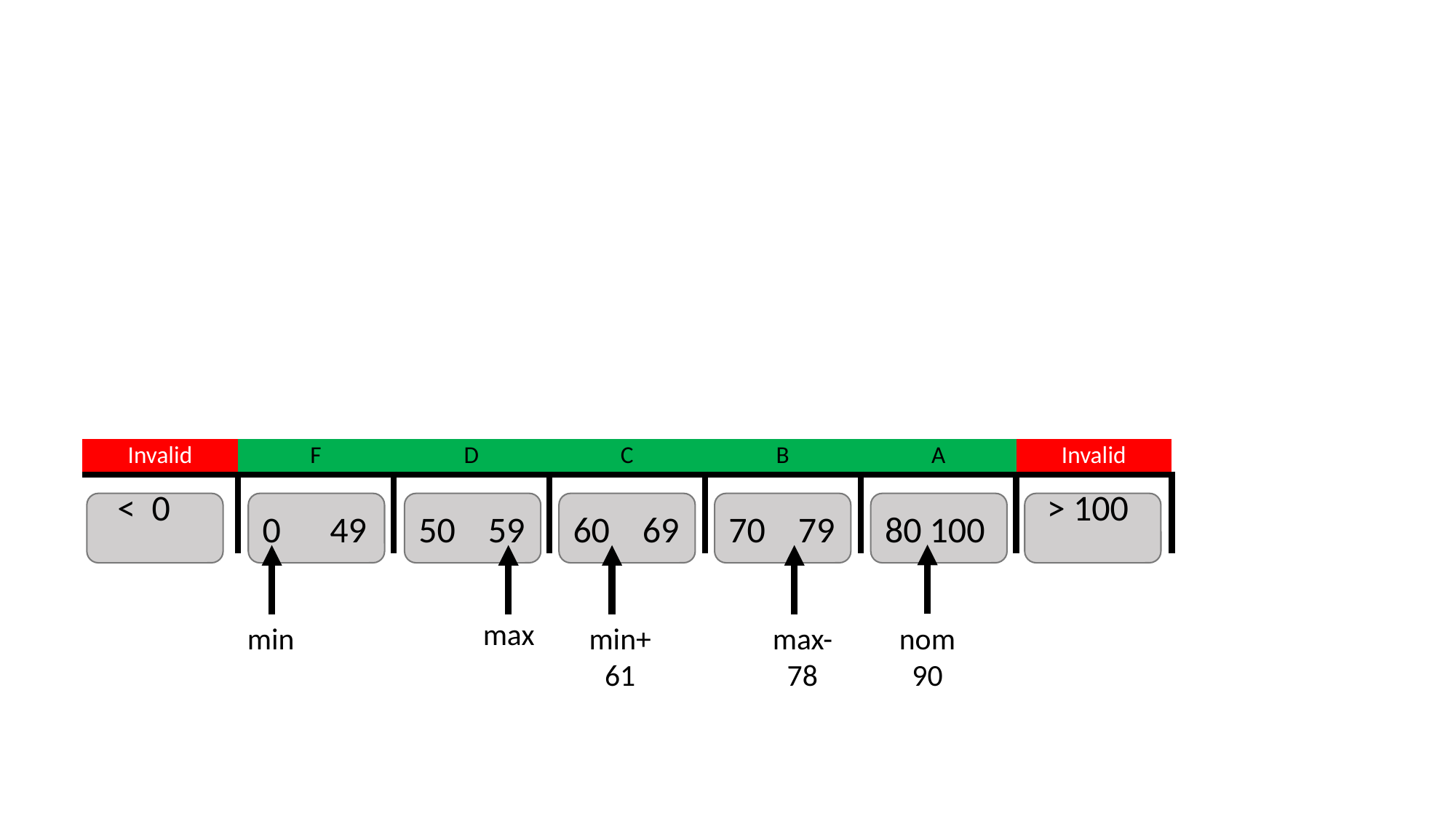

| Invalid | F | D | C | B | A | Invalid |
| --- | --- | --- | --- | --- | --- | --- |
|  |  |  |  |  |  |  |
 > 100
70    79
80 100
60    69
  <  0
0      49
50    59
max
min+
61
max-
78
nom
90
min